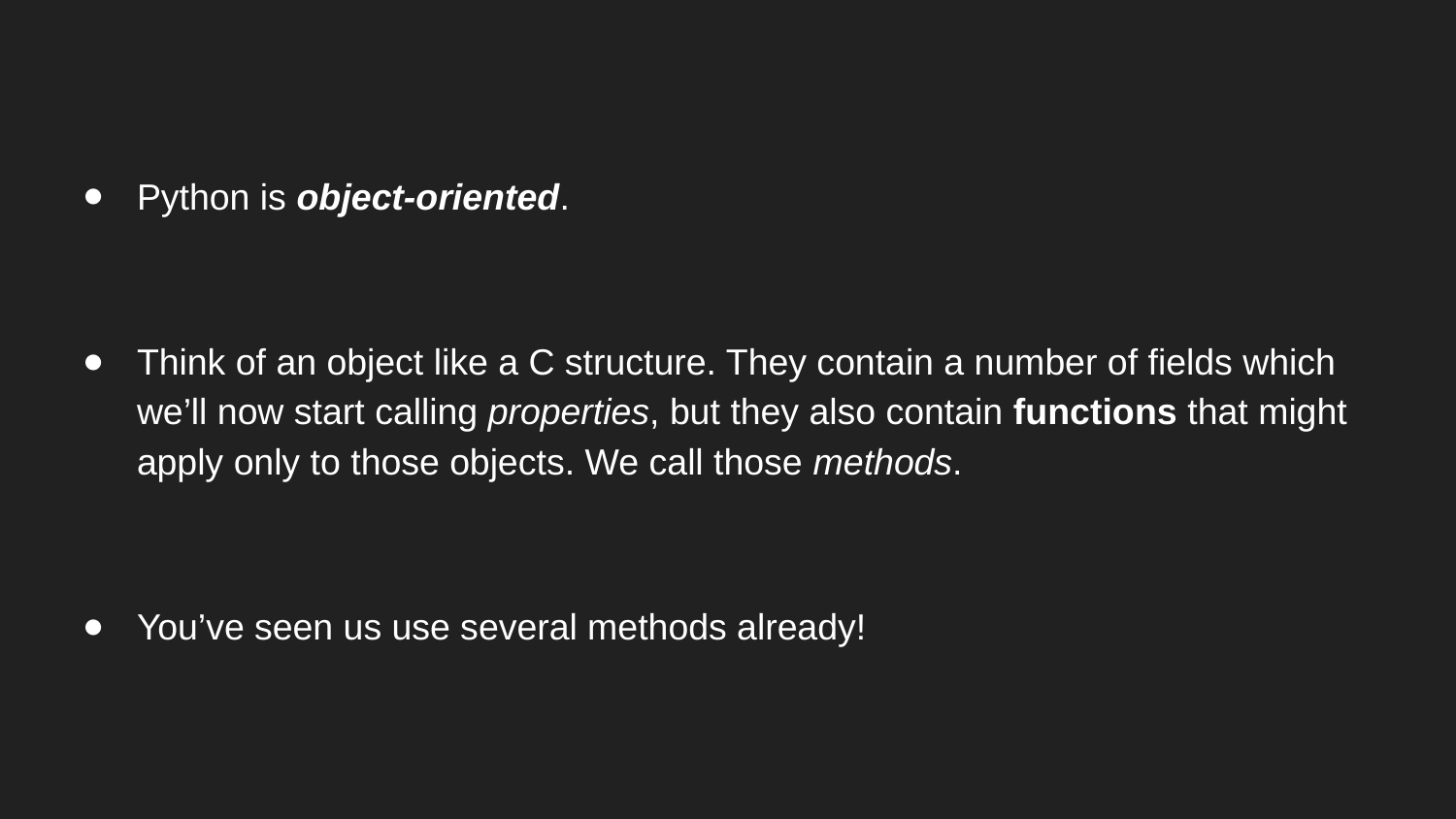

Python is object-oriented.

Think of an object like a C structure. They contain a number of fields which we’ll now start calling properties, but they also contain functions that might apply only to those objects. We call those methods.

You’ve seen us use several methods already!